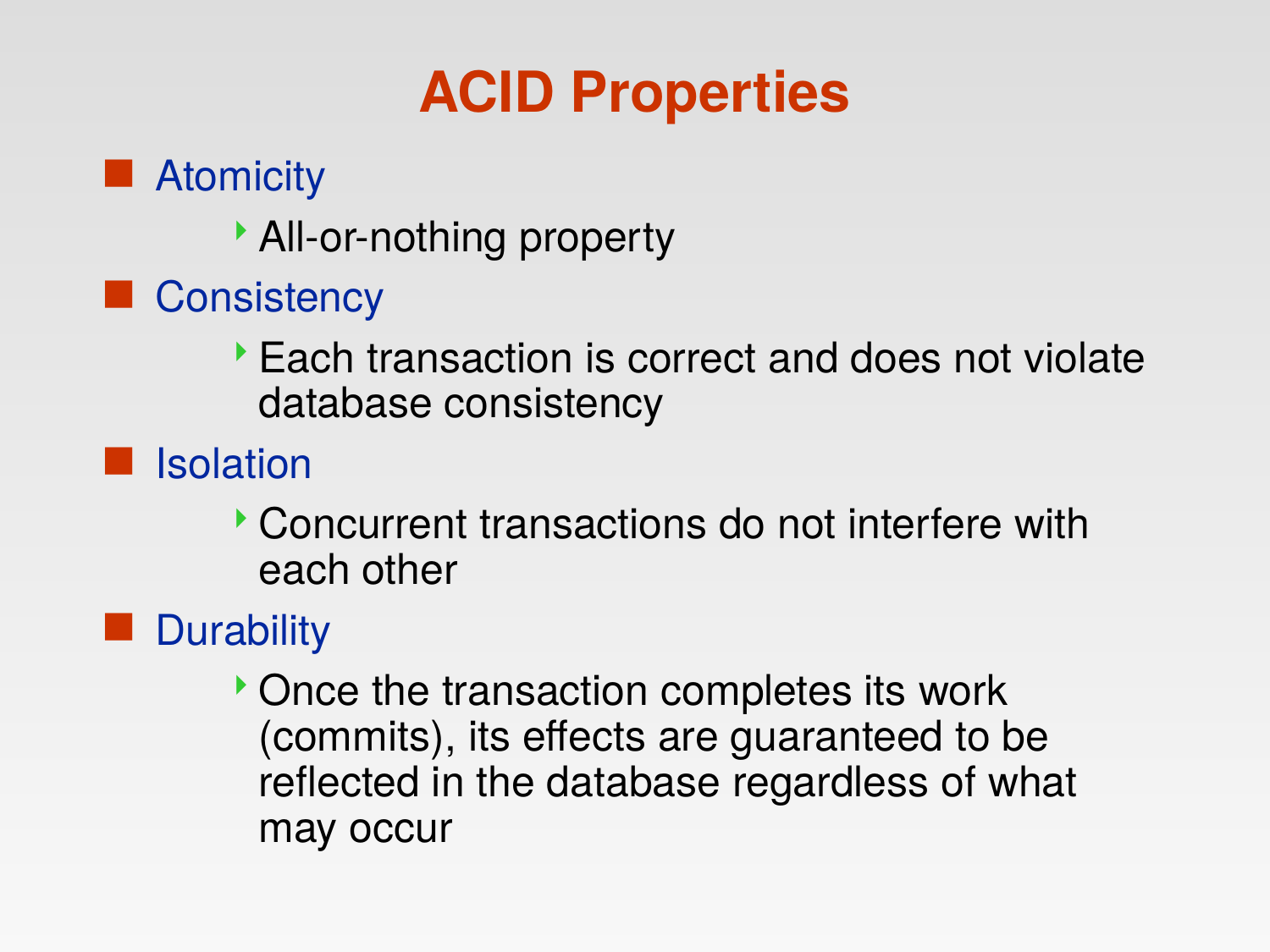

# ACID Properties
Atomicity
All-or-nothing property
Consistency
Each transaction is correct and does not violate database consistency
Isolation
Concurrent transactions do not interfere with each other
Durability
Once the transaction completes its work (commits), its effects are guaranteed to be reflected in the database regardless of what may occur